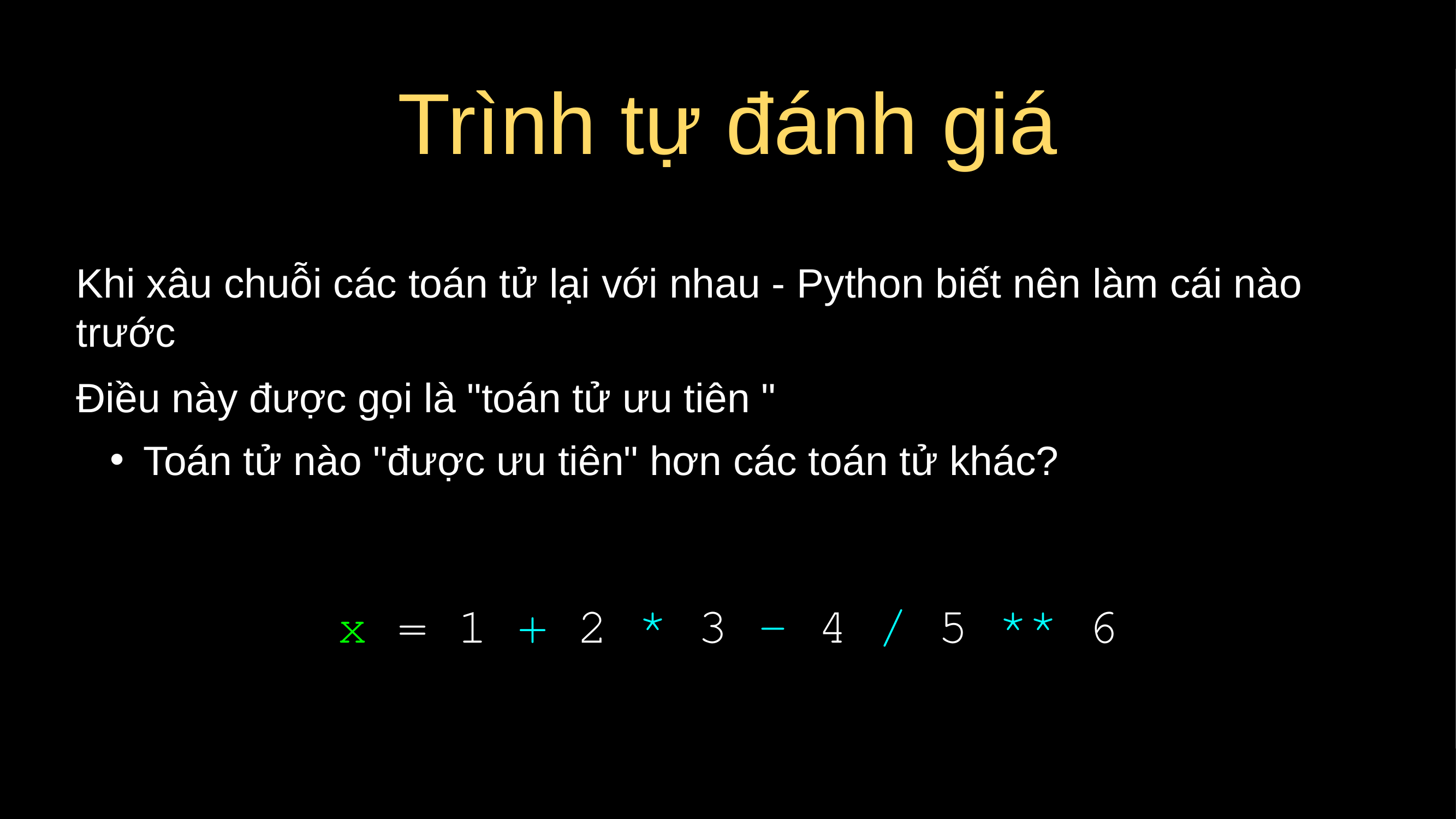

# Trình tự đánh giá
Khi xâu chuỗi các toán tử lại với nhau - Python biết nên làm cái nào trước
Điều này được gọi là "toán tử ưu tiên "
Toán tử nào "được ưu tiên" hơn các toán tử khác?
x = 1 + 2 * 3 - 4 / 5 ** 6